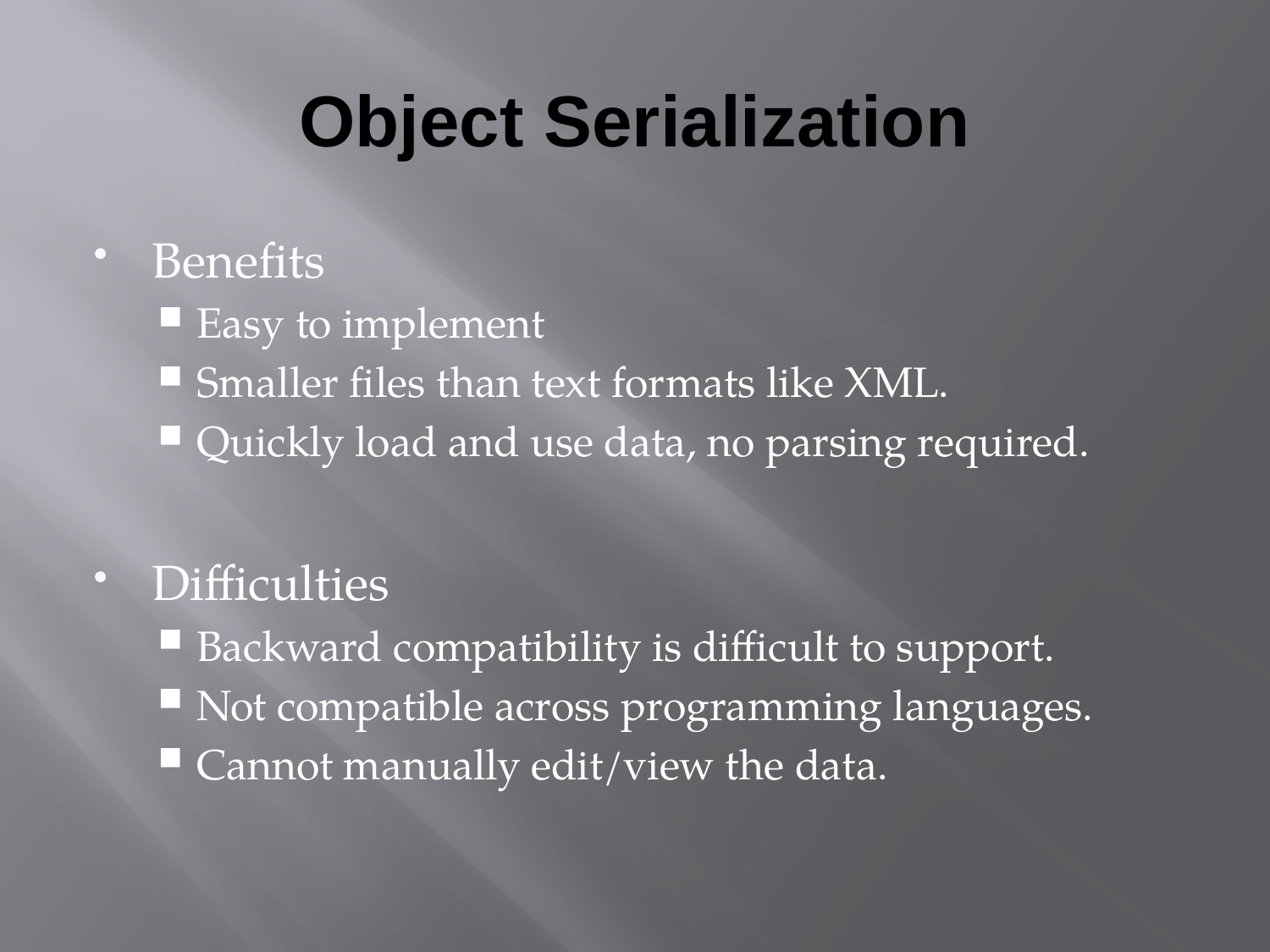

# Object Serialization
Benefits
Easy to implement
Smaller files than text formats like XML.
Quickly load and use data, no parsing required.

Difficulties
Backward compatibility is difficult to support.
Not compatible across programming languages.
Cannot manually edit/view the data.